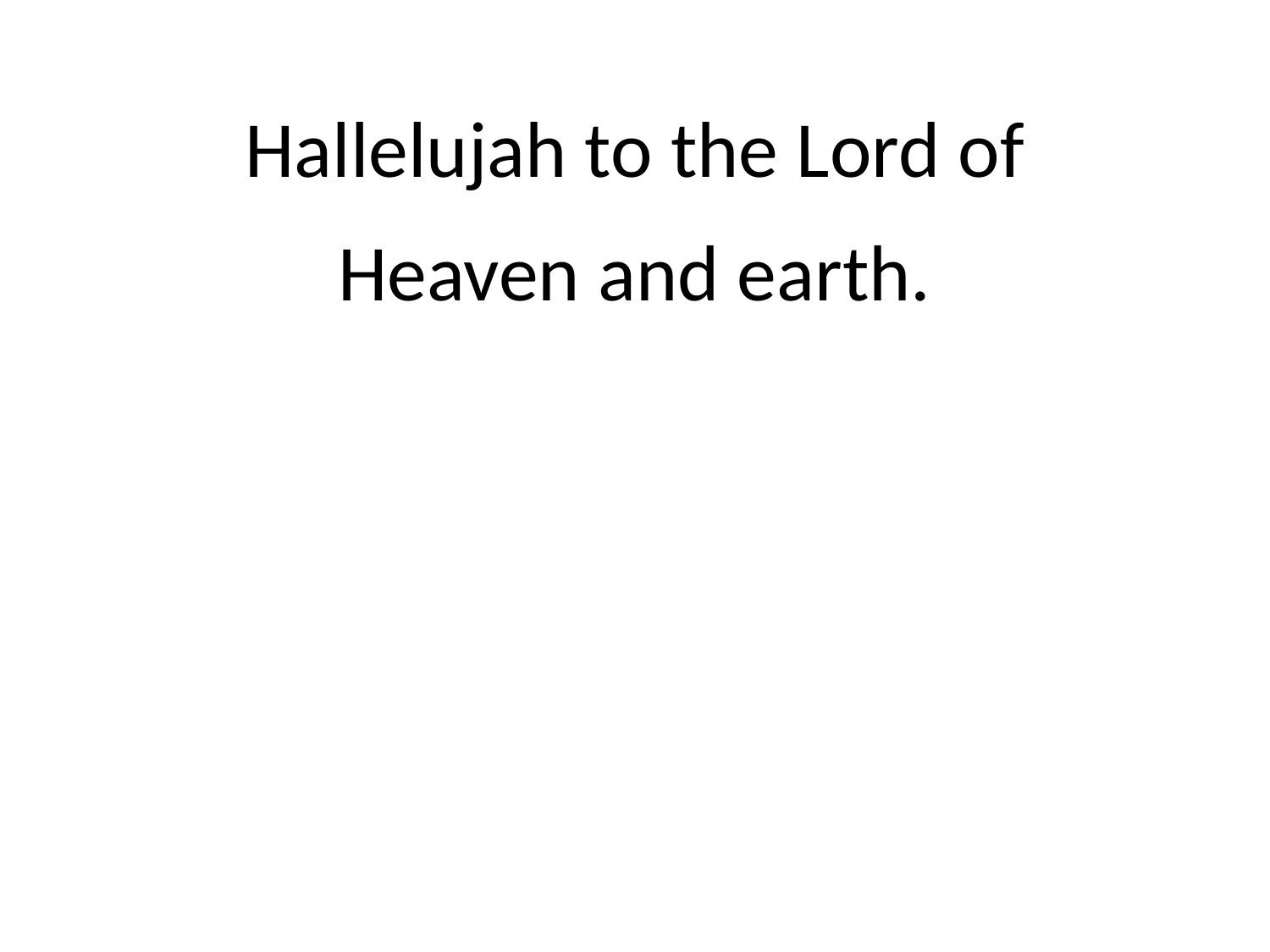

Hallelujah to the Lord of Heaven and earth.